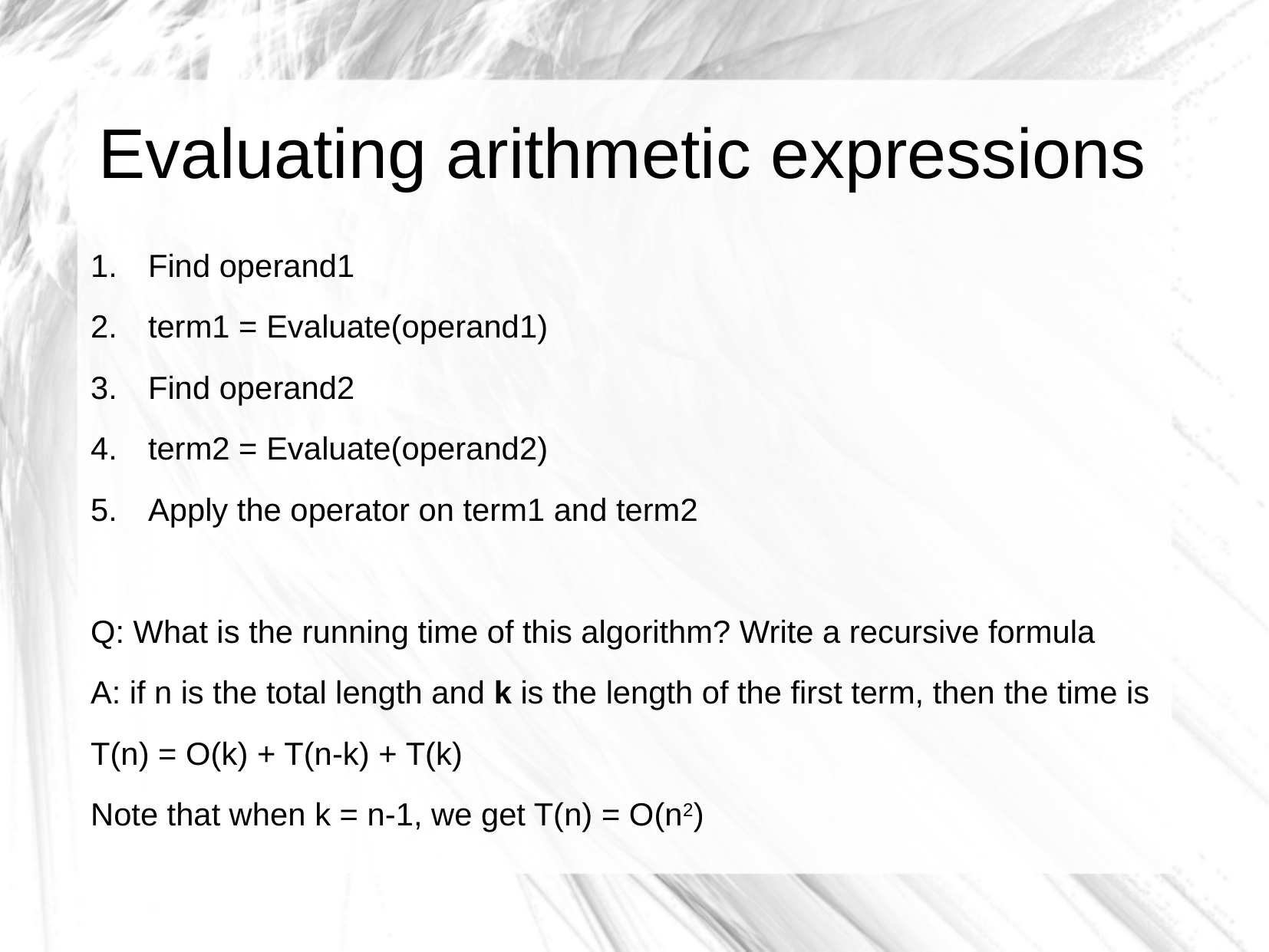

Evaluating arithmetic expressions
Find operand1
term1 = Evaluate(operand1)
Find operand2
term2 = Evaluate(operand2)
Apply the operator on term1 and term2

Q: What is the running time of this algorithm? Write a recursive formula
A: if n is the total length and k is the length of the first term, then the time is
T(n) = O(k) + T(n-k) + T(k)
Note that when k = n-1, we get T(n) = O(n2)